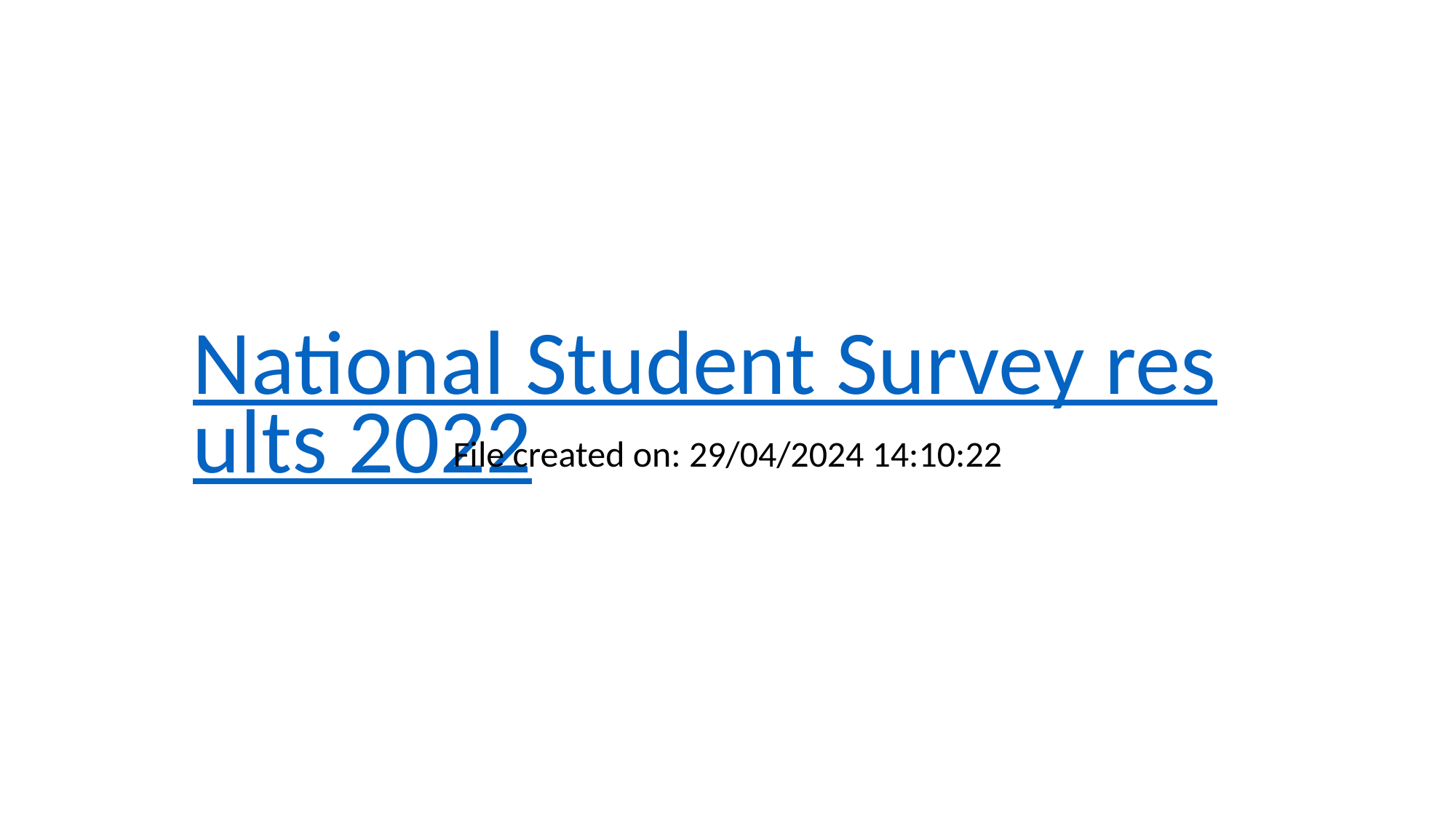

# National Student Survey results 2022
File created on: 29/04/2024 14:10:22